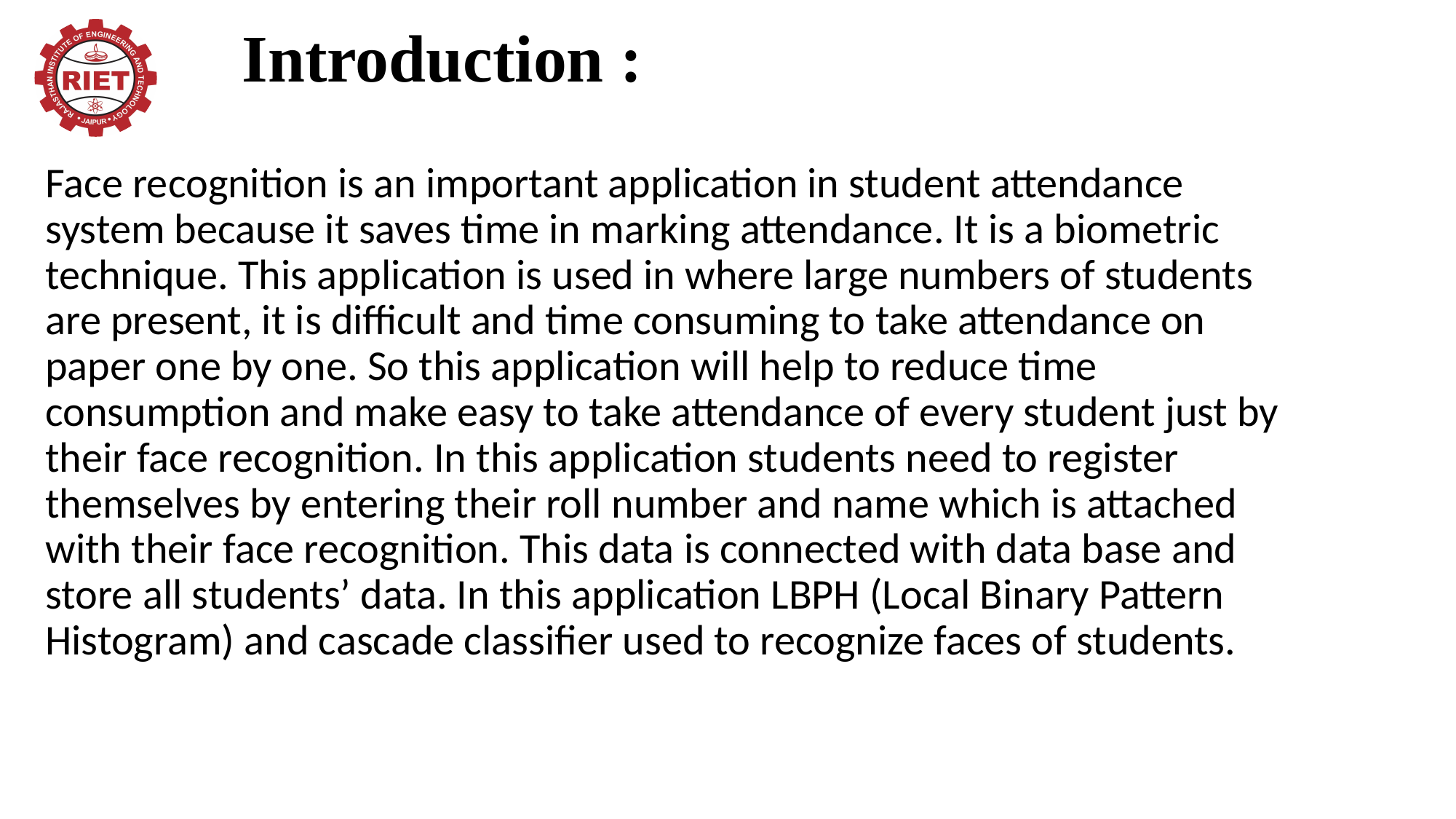

Introduction :

Face recognition is an important application in student attendance system because it saves time in marking attendance. It is a biometric technique. This application is used in where large numbers of students are present, it is difficult and time consuming to take attendance on paper one by one. So this application will help to reduce time consumption and make easy to take attendance of every student just by their face recognition. In this application students need to register themselves by entering their roll number and name which is attached with their face recognition. This data is connected with data base and store all students’ data. In this application LBPH (Local Binary Pattern Histogram) and cascade classifier used to recognize faces of students.